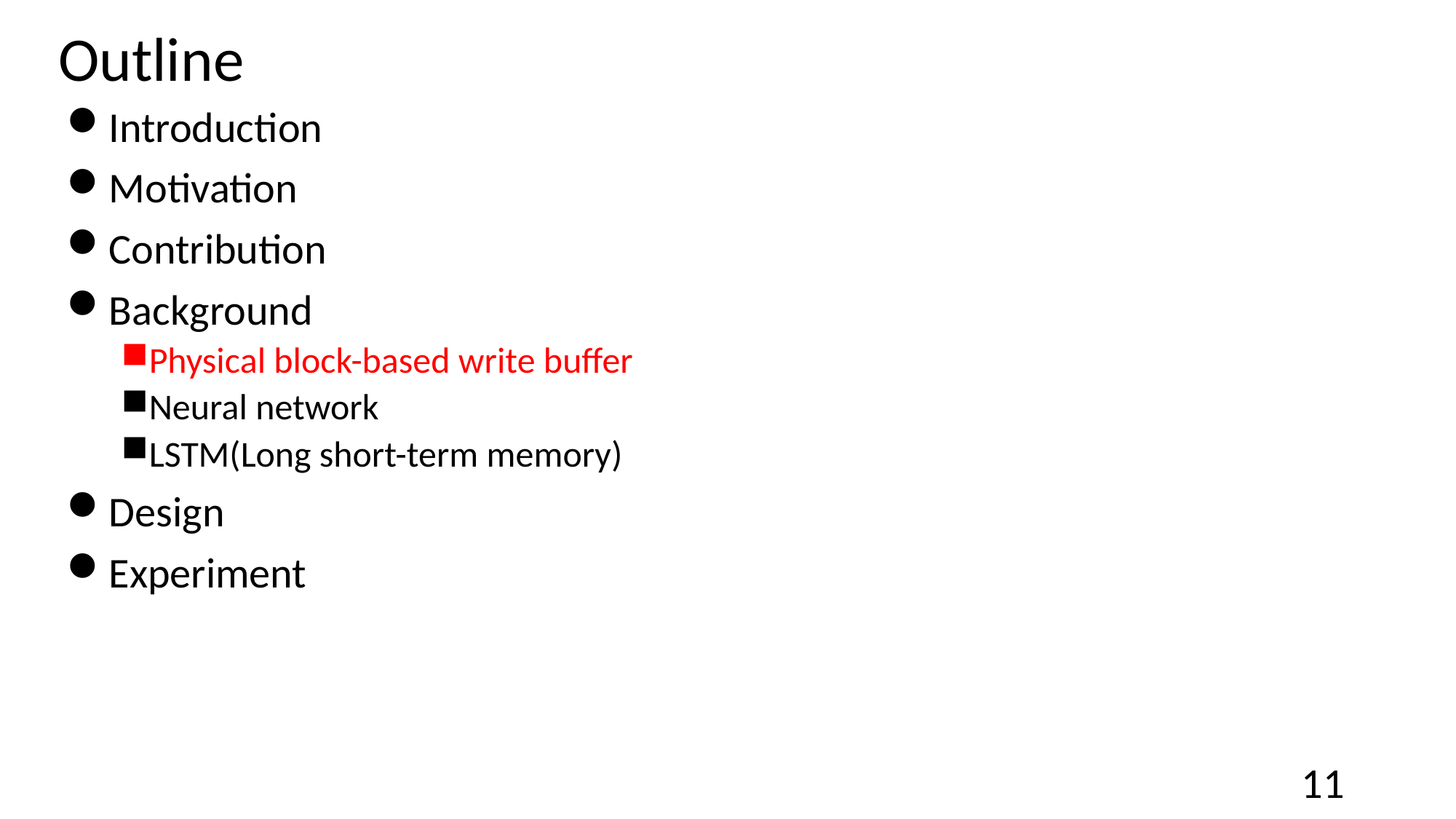

# Outline
Introduction
Motivation
Contribution
Background
Physical block-based write buffer
Neural network
LSTM(Long short-term memory)
Design
Experiment
11